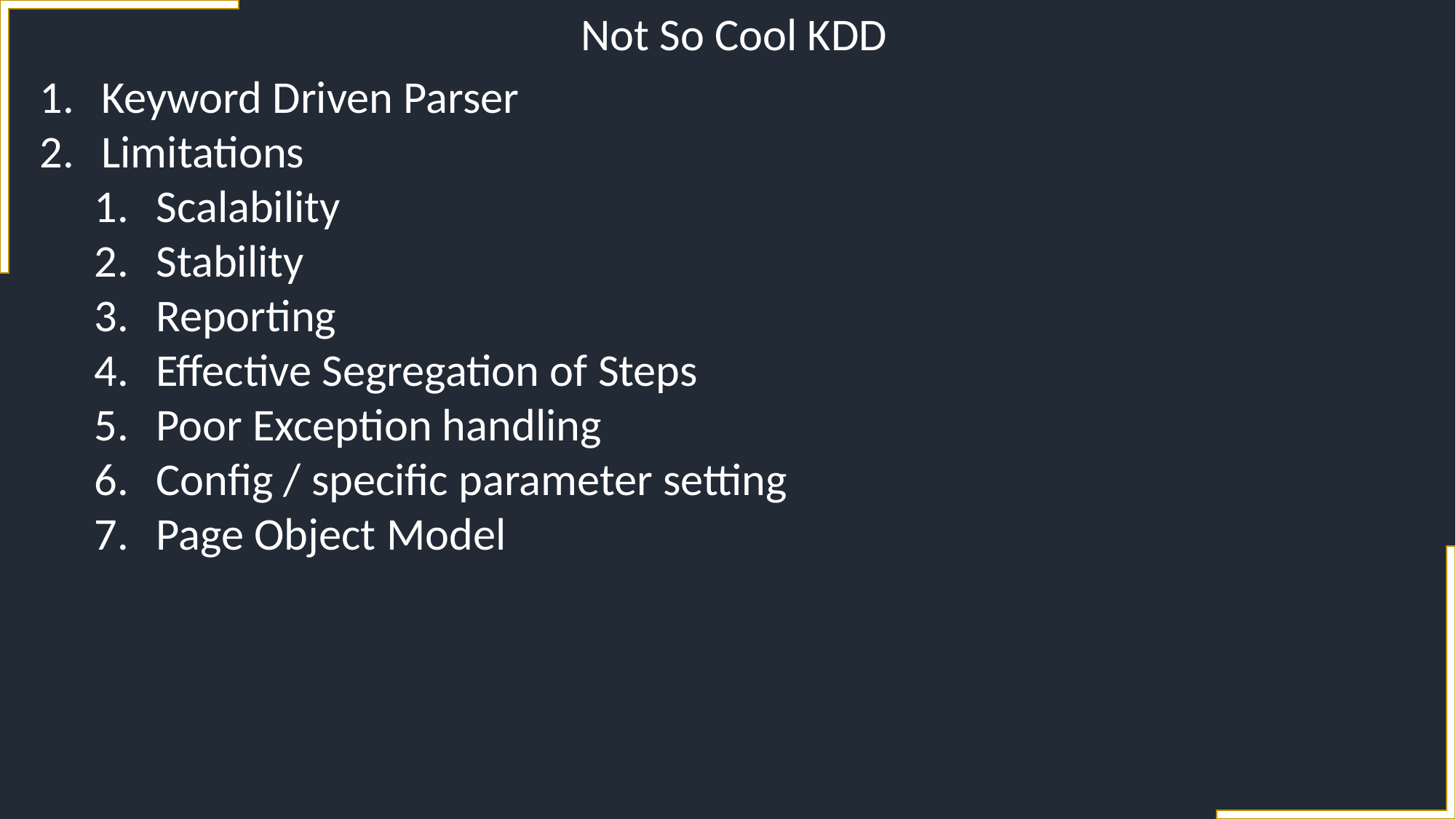

Not So Cool KDD

Keyword Driven Parser
Limitations
Scalability
Stability
Reporting
Effective Segregation of Steps
Poor Exception handling
Config / specific parameter setting
Page Object Model